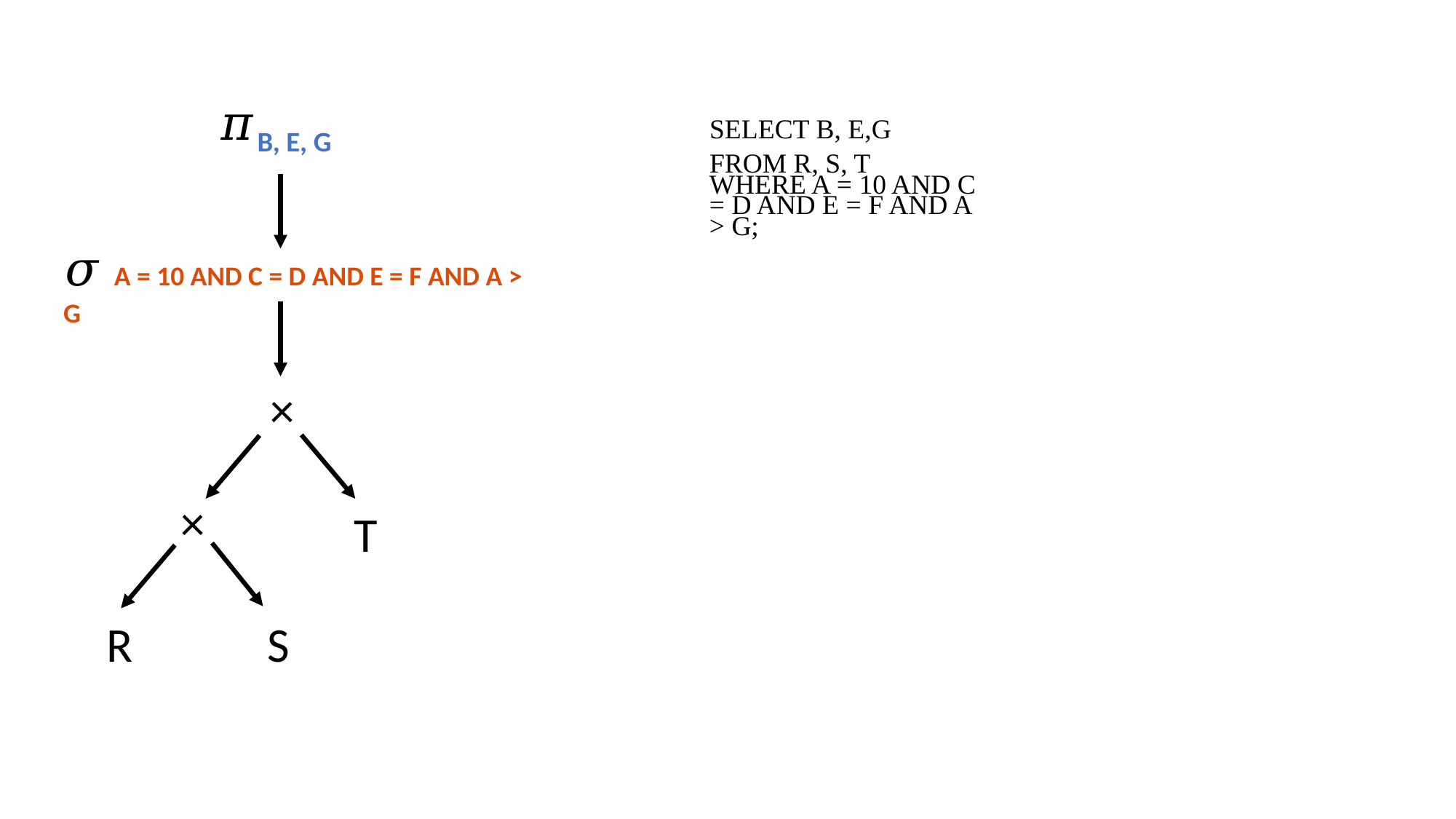

𝜋B, E, G
SELECT B, E,G
FROM R, S, T
WHERE A = 10 AND C = D AND E = F AND A > G;
𝜎 A = 10 AND C = D AND E = F AND A > G
×
×
T
S
R